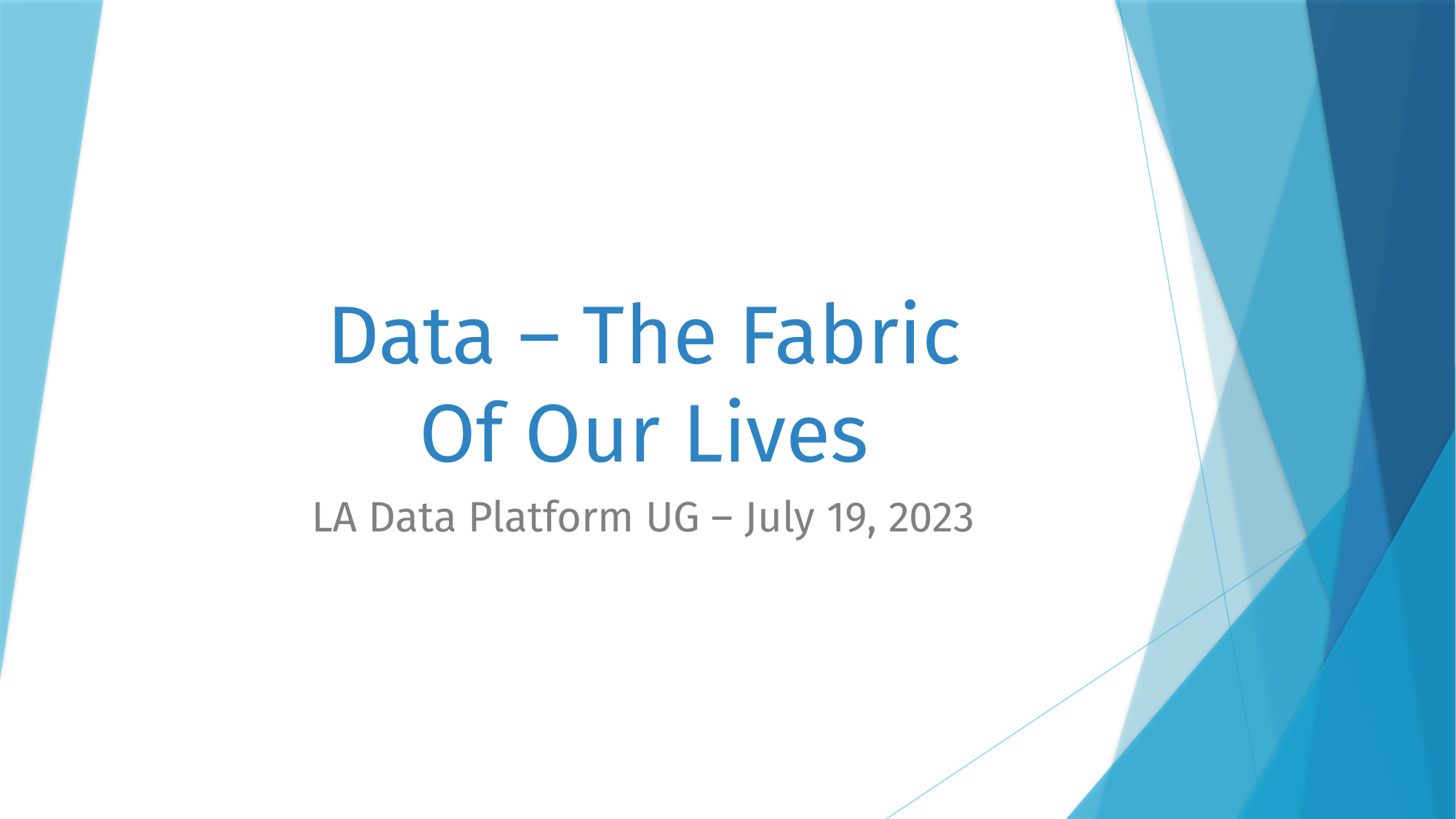

# Data – The Fabric Of Our Lives
LA Data Platform UG – July 19, 2023